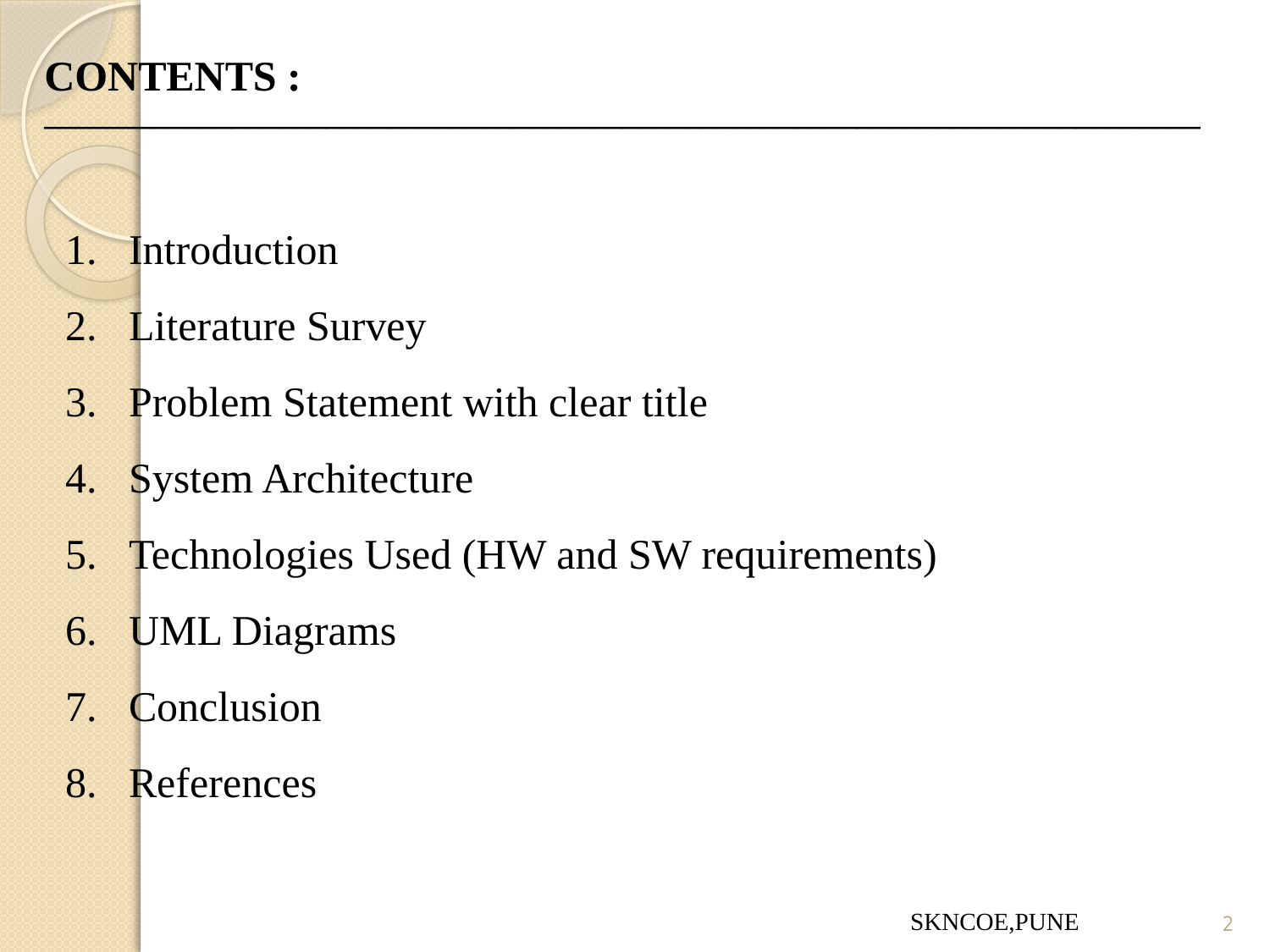

CONTENTS :
__________________________________________________________________________
Introduction
Literature Survey
Problem Statement with clear title
System Architecture
Technologies Used (HW and SW requirements)
UML Diagrams
Conclusion
References
SKNCOE,PUNE
2